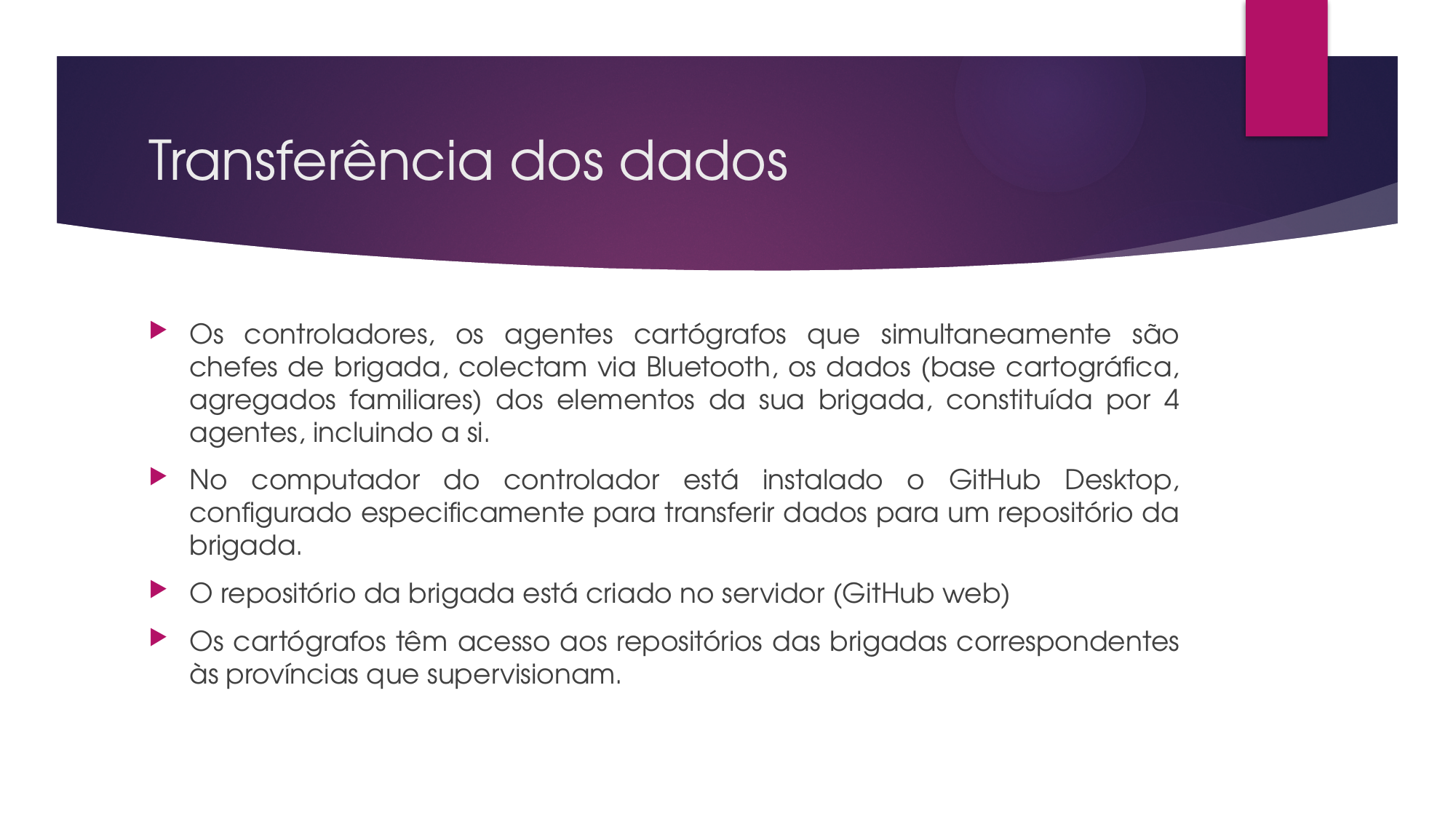

# Transferência dos dados
Os controladores, os agentes cartógrafos que simultaneamente são chefes de brigada, colectam via Bluetooth, os dados (base cartográfica, agregados familiares) dos elementos da sua brigada, constituída por 4 agentes, incluindo a si.
No computador do controlador está instalado o GitHub Desktop, configurado especificamente para transferir dados para um repositório da brigada.
O repositório da brigada está criado no servidor (GitHub web)
Os cartógrafos têm acesso aos repositórios das brigadas correspondentes às províncias que supervisionam.